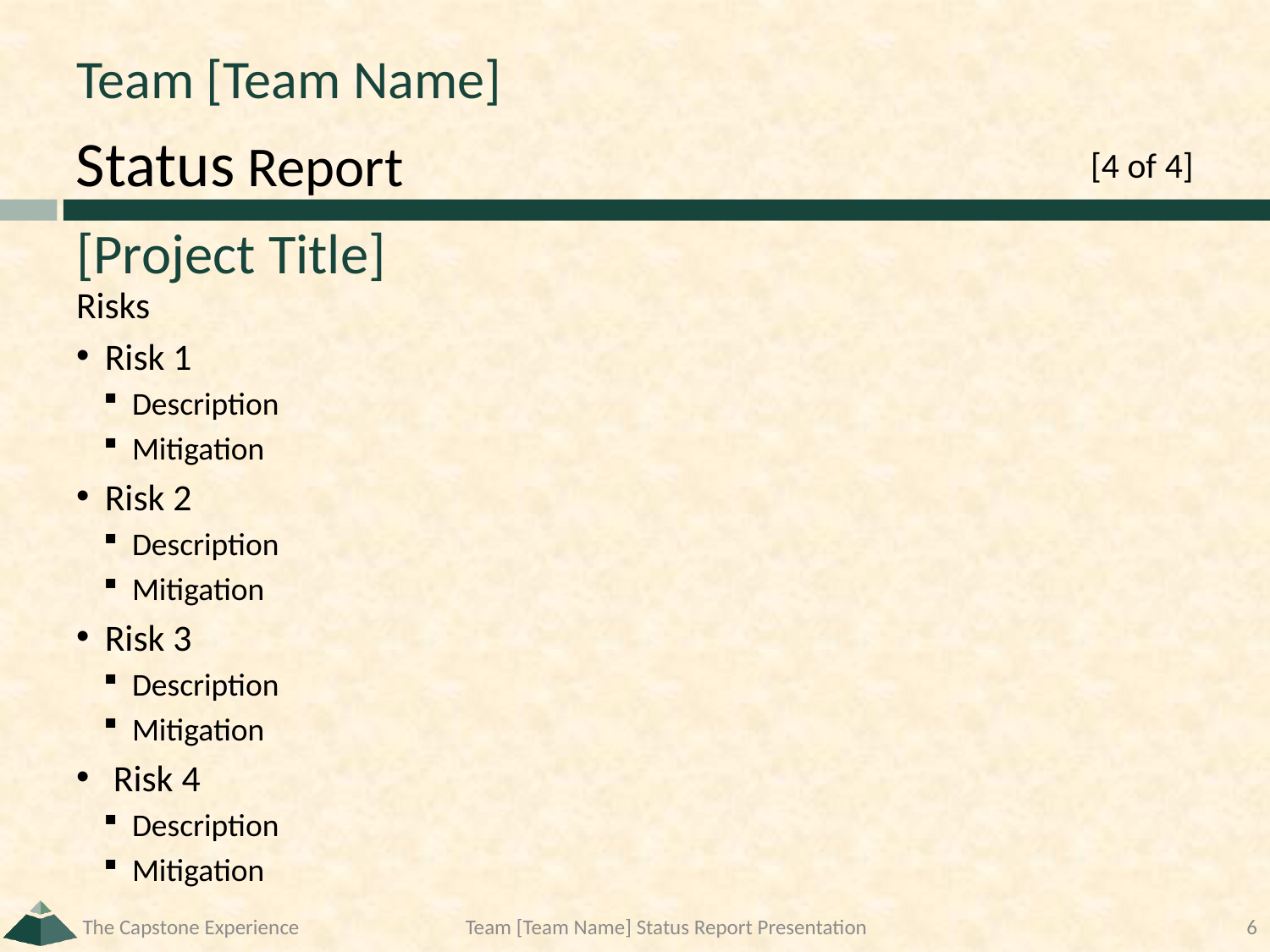

# Team [Team Name]
[4 of 4]
[Project Title]
Risks
Risk 1
Description
Mitigation
Risk 2
Description
Mitigation
Risk 3
Description
Mitigation
 Risk 4
Description
Mitigation
The Capstone Experience
Team [Team Name] Status Report Presentation
6